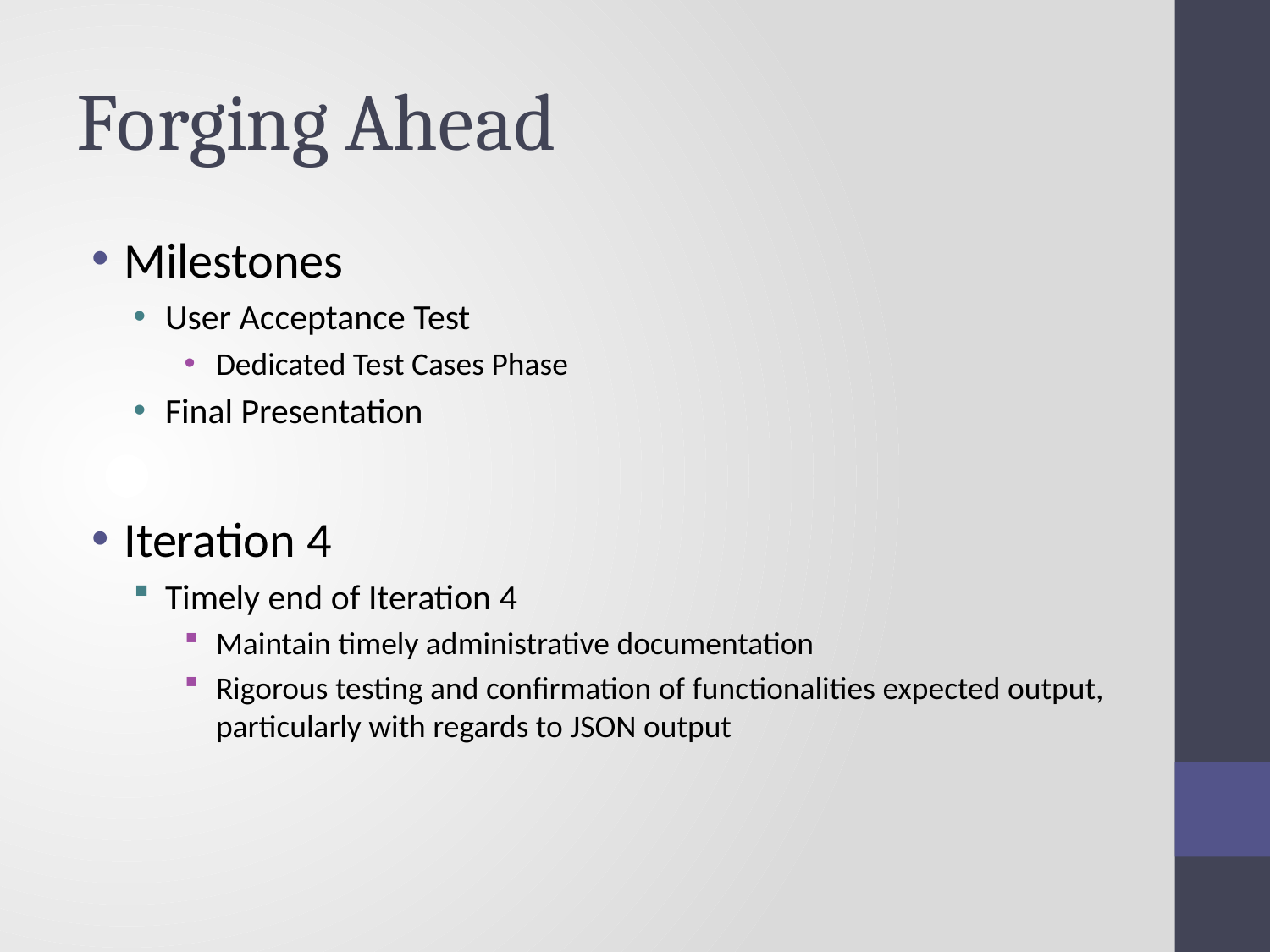

# Forging Ahead
Milestones
User Acceptance Test
Dedicated Test Cases Phase
Final Presentation

Iteration 4
Timely end of Iteration 4
Maintain timely administrative documentation
Rigorous testing and confirmation of functionalities expected output, particularly with regards to JSON output